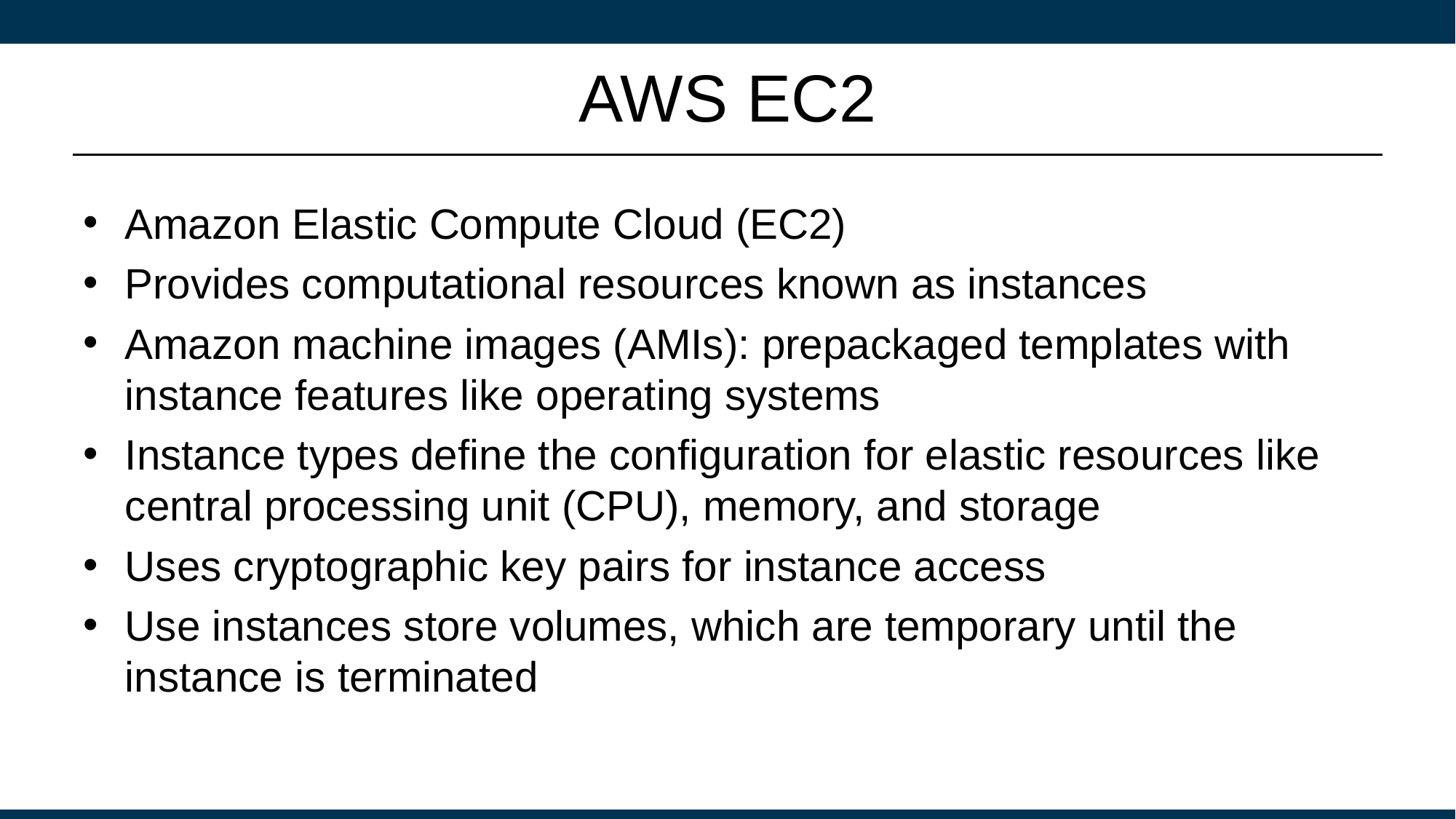

# AWS EC2
Amazon Elastic Compute Cloud (EC2)
Provides computational resources known as instances
Amazon machine images (AMIs): prepackaged templates with instance features like operating systems
Instance types define the configuration for elastic resources like central processing unit (CPU), memory, and storage
Uses cryptographic key pairs for instance access
Use instances store volumes, which are temporary until the instance is terminated